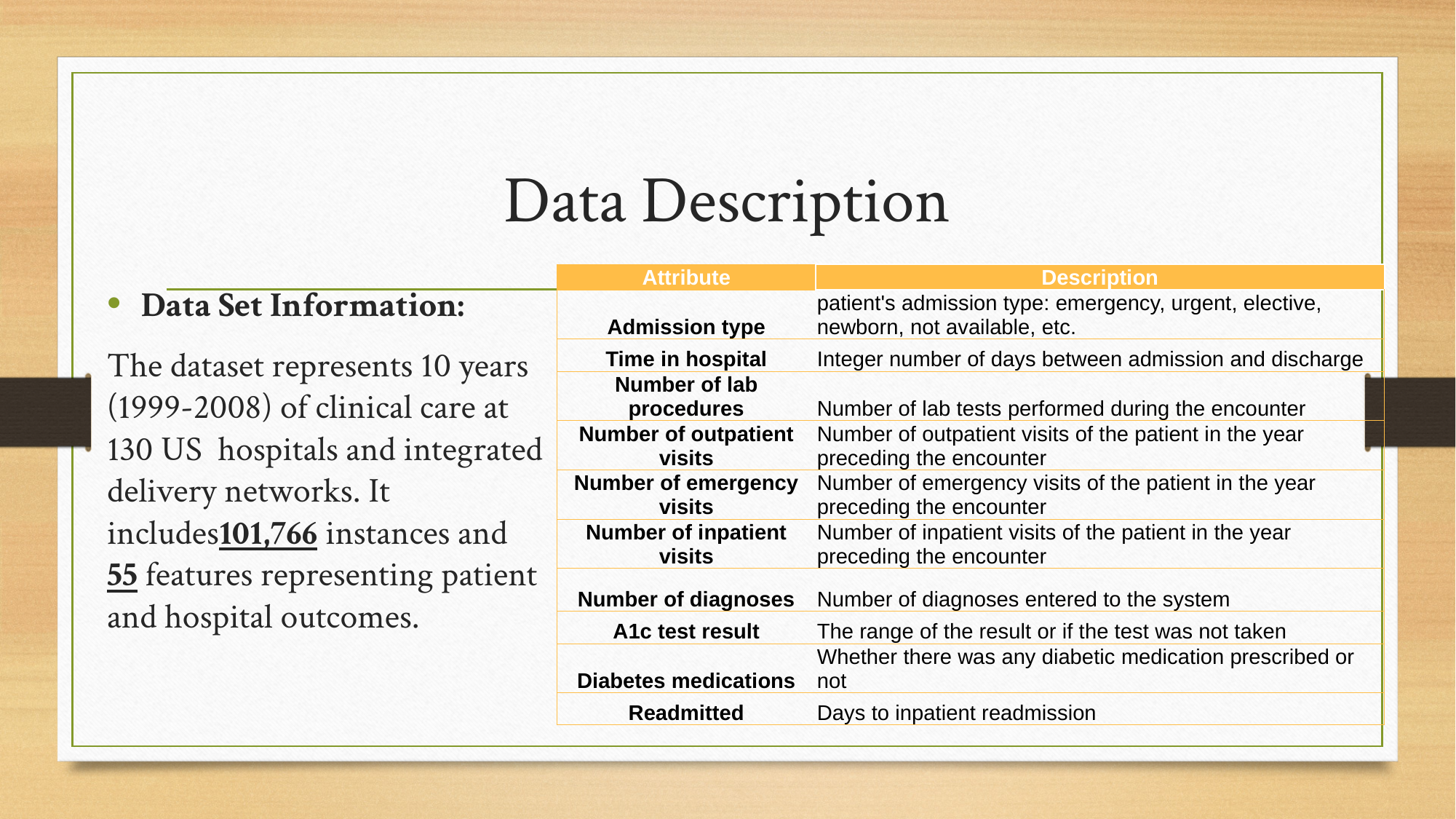

# Data Description

Data Set Information:
The dataset represents 10 years (1999-2008) of clinical care at 130 US  hospitals and integrated delivery networks. It includes101,766 instances and 55 features representing patient and hospital outcomes.

| Attribute | Description |
| --- | --- |
| Admission type | patient's admission type: emergency, urgent, elective, newborn, not available, etc. |
| Time in hospital | Integer number of days between admission and discharge |
| Number of lab procedures | Number of lab tests performed during the encounter |
| Number of outpatient visits | Number of outpatient visits of the patient in the year preceding the encounter |
| Number of emergency visits | Number of emergency visits of the patient in the year preceding the encounter |
| Number of inpatient visits | Number of inpatient visits of the patient in the year preceding the encounter |
| Number of diagnoses | Number of diagnoses entered to the system |
| A1c test result | The range of the result or if the test was not taken |
| Diabetes medications | Whether there was any diabetic medication prescribed or not |
| Readmitted | Days to inpatient readmission |